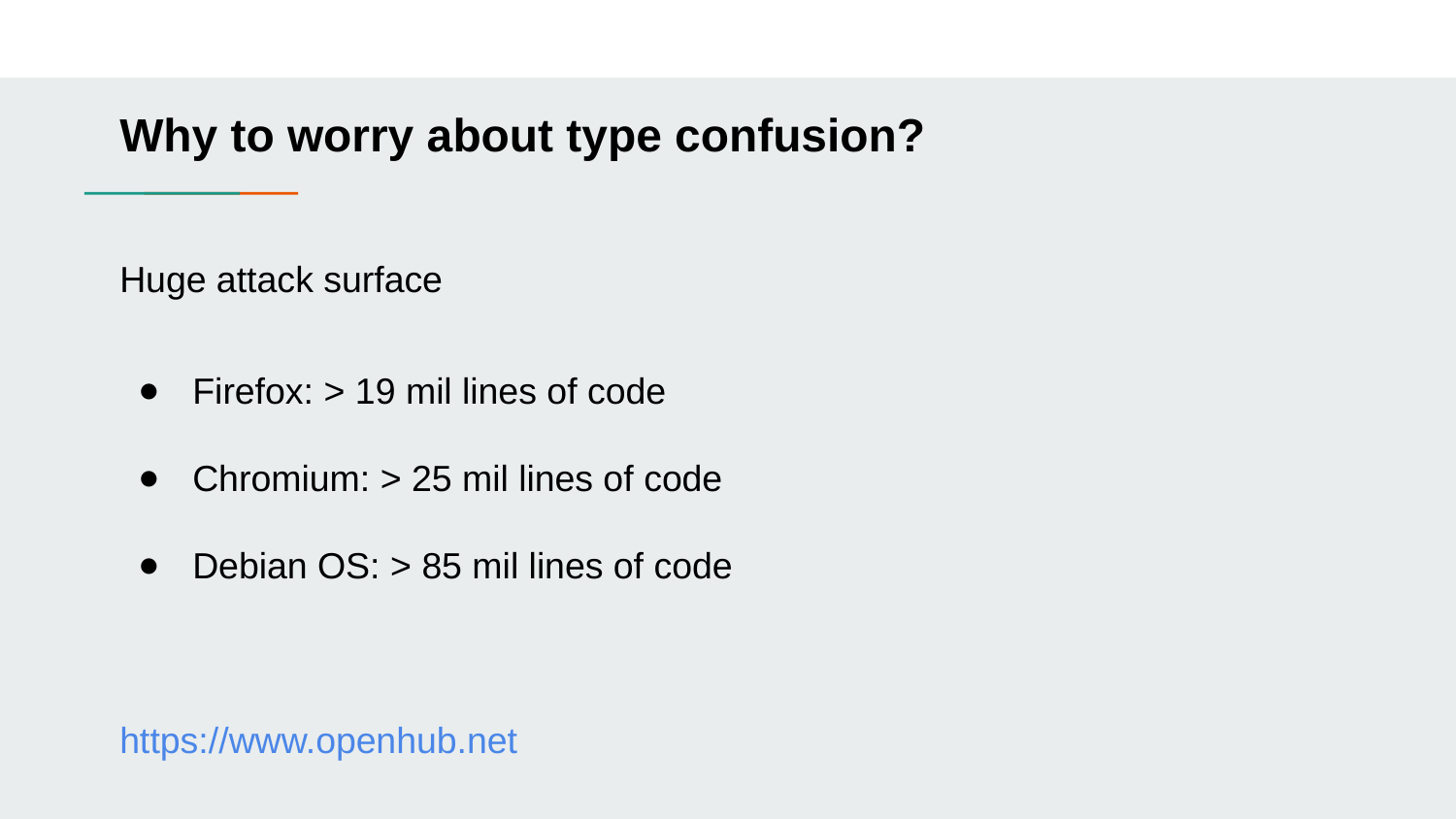

# Why to worry about type confusion?

Huge attack surface

Firefox: > 19 mil lines of code

Chromium: > 25 mil lines of code

Debian OS: > 85 mil lines of code

https://www.openhub.net